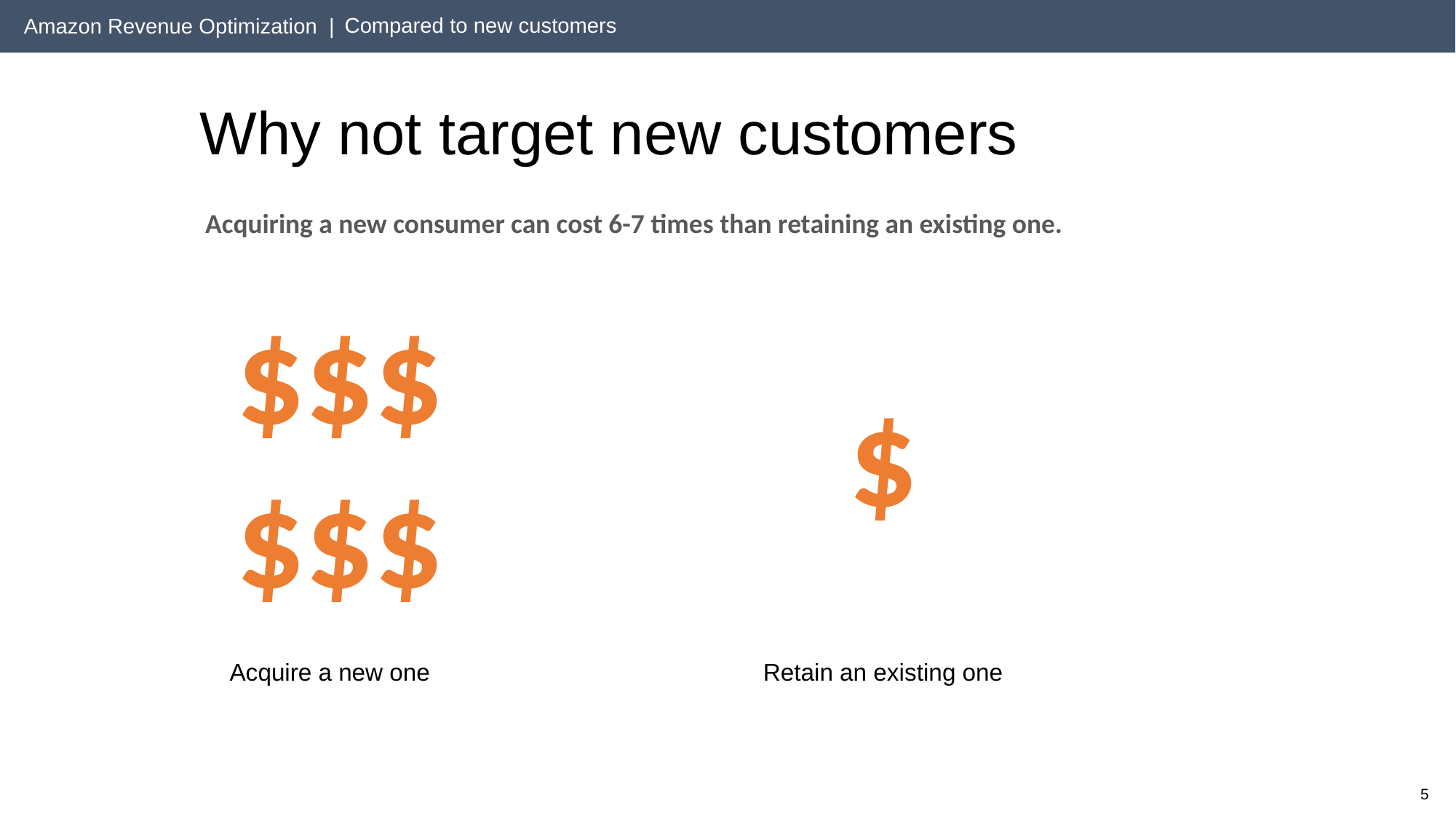

Compared to new customers
# Why not target new customers
Acquiring a new consumer can cost 6-7 times than retaining an existing one.
$$$
$$$
$
Acquire a new one
Retain an existing one
5